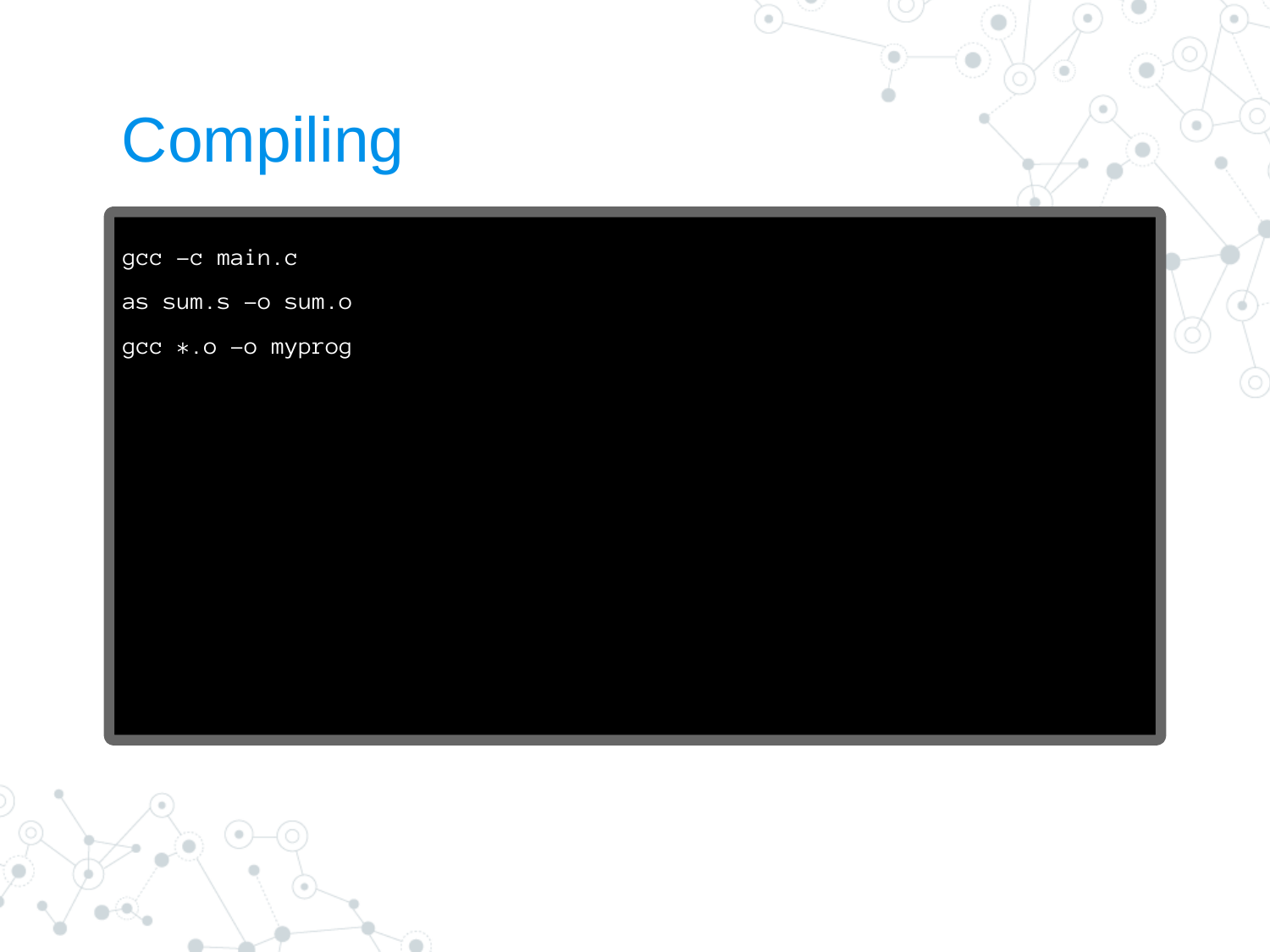

# Compiling
gcc -c main.c
as sum.s -o sum.o
gcc *.o -o myprog